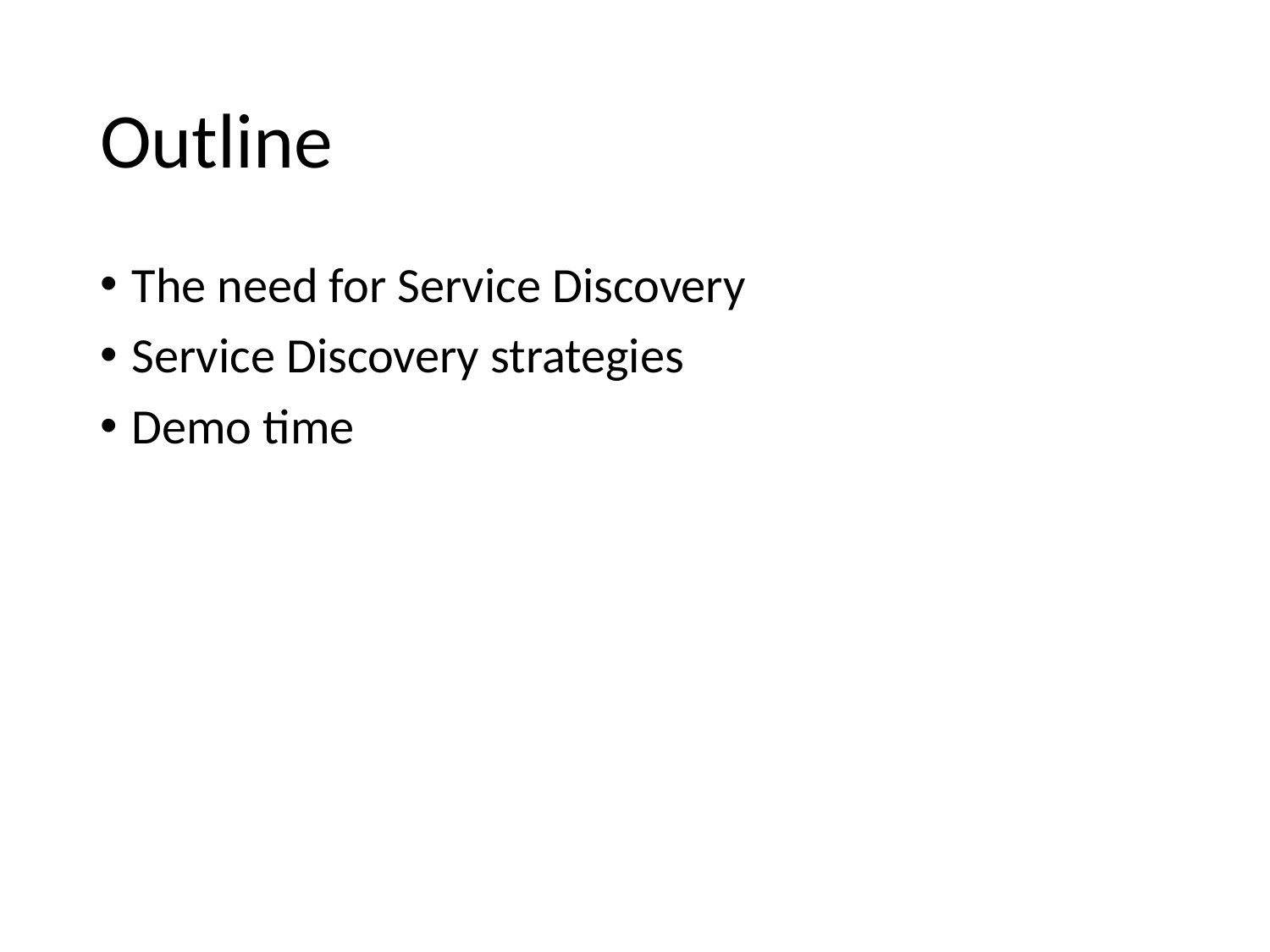

# Outline
The need for Service Discovery
Service Discovery strategies
Demo time